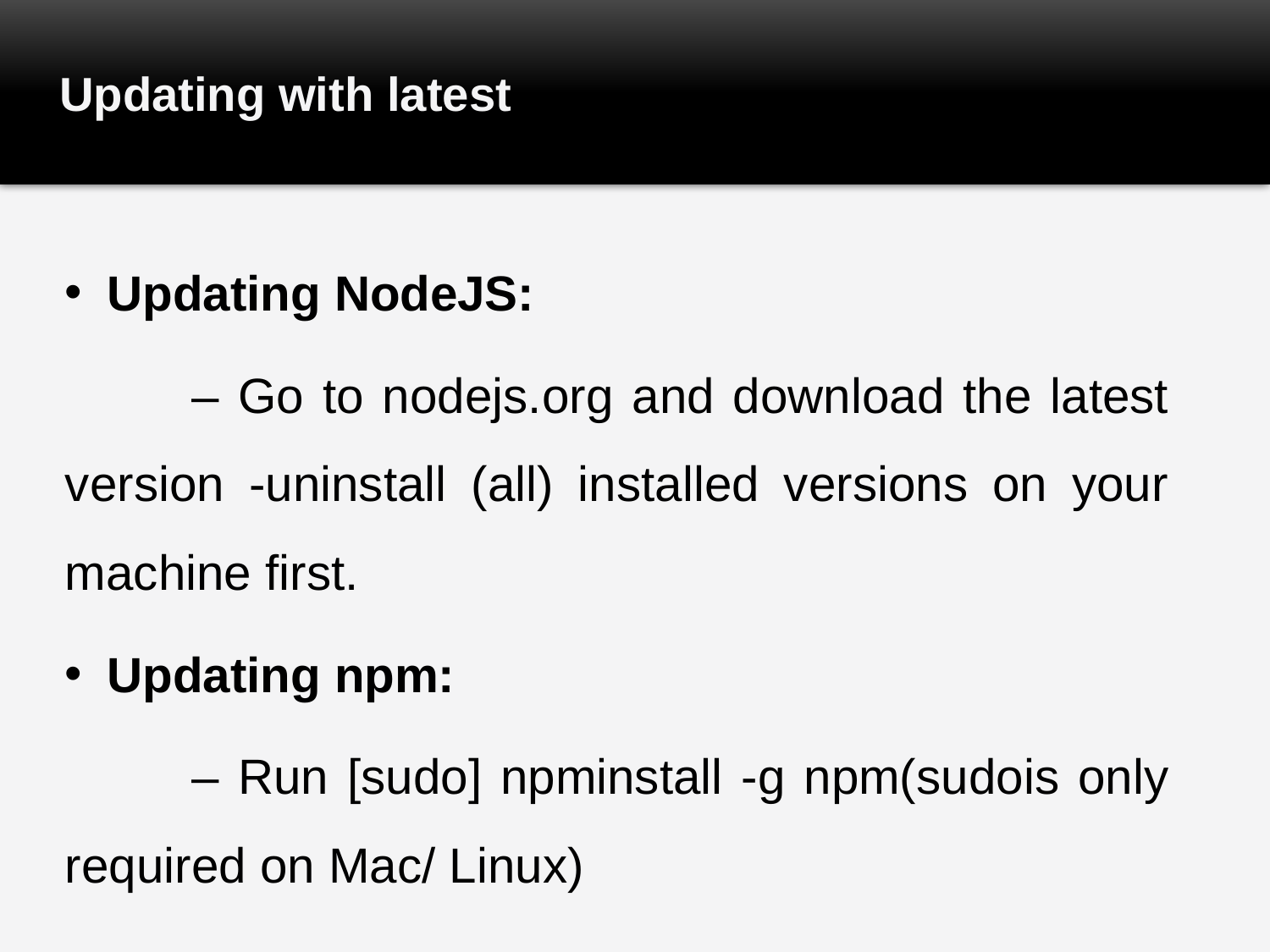

# Updating with latest
Updating NodeJS:
	– Go to nodejs.org and download the latest version -uninstall (all) installed versions on your machine first.
Updating npm:
	– Run [sudo] npminstall -g npm(sudois only required on Mac/ Linux)